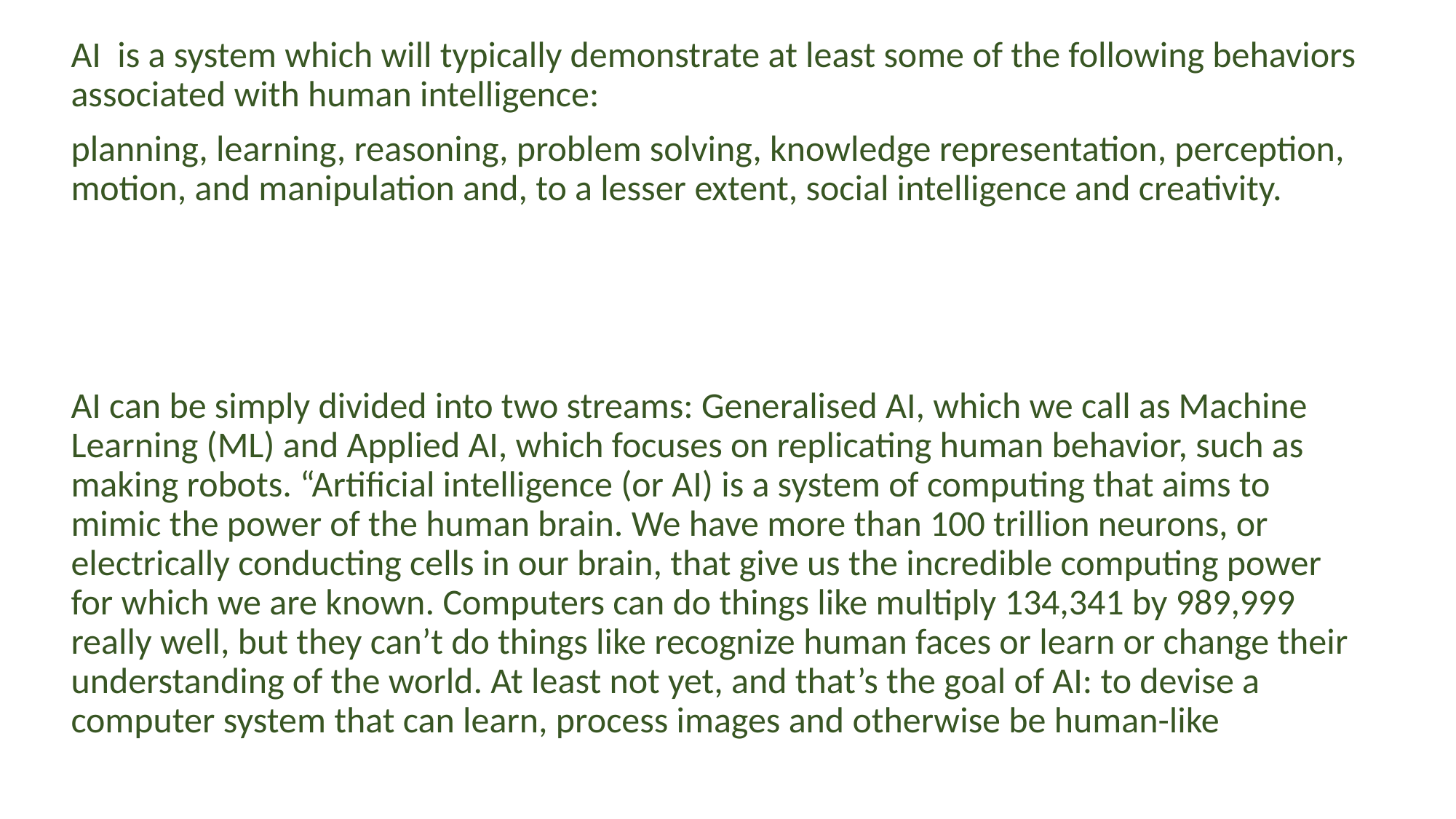

AI  is a system which will typically demonstrate at least some of the following behaviors associated with human intelligence:
planning, learning, reasoning, problem solving, knowledge representation, perception, motion, and manipulation and, to a lesser extent, social intelligence and creativity.

AI can be simply divided into two streams: Generalised AI, which we call as Machine Learning (ML) and Applied AI, which focuses on replicating human behavior, such as making robots. “Artificial intelligence (or AI) is a system of computing that aims to mimic the power of the human brain. We have more than 100 trillion neurons, or electrically conducting cells in our brain, that give us the incredible computing power for which we are known. Computers can do things like multiply 134,341 by 989,999 really well, but they can’t do things like recognize human faces or learn or change their understanding of the world. At least not yet, and that’s the goal of AI: to devise a computer system that can learn, process images and otherwise be human-like